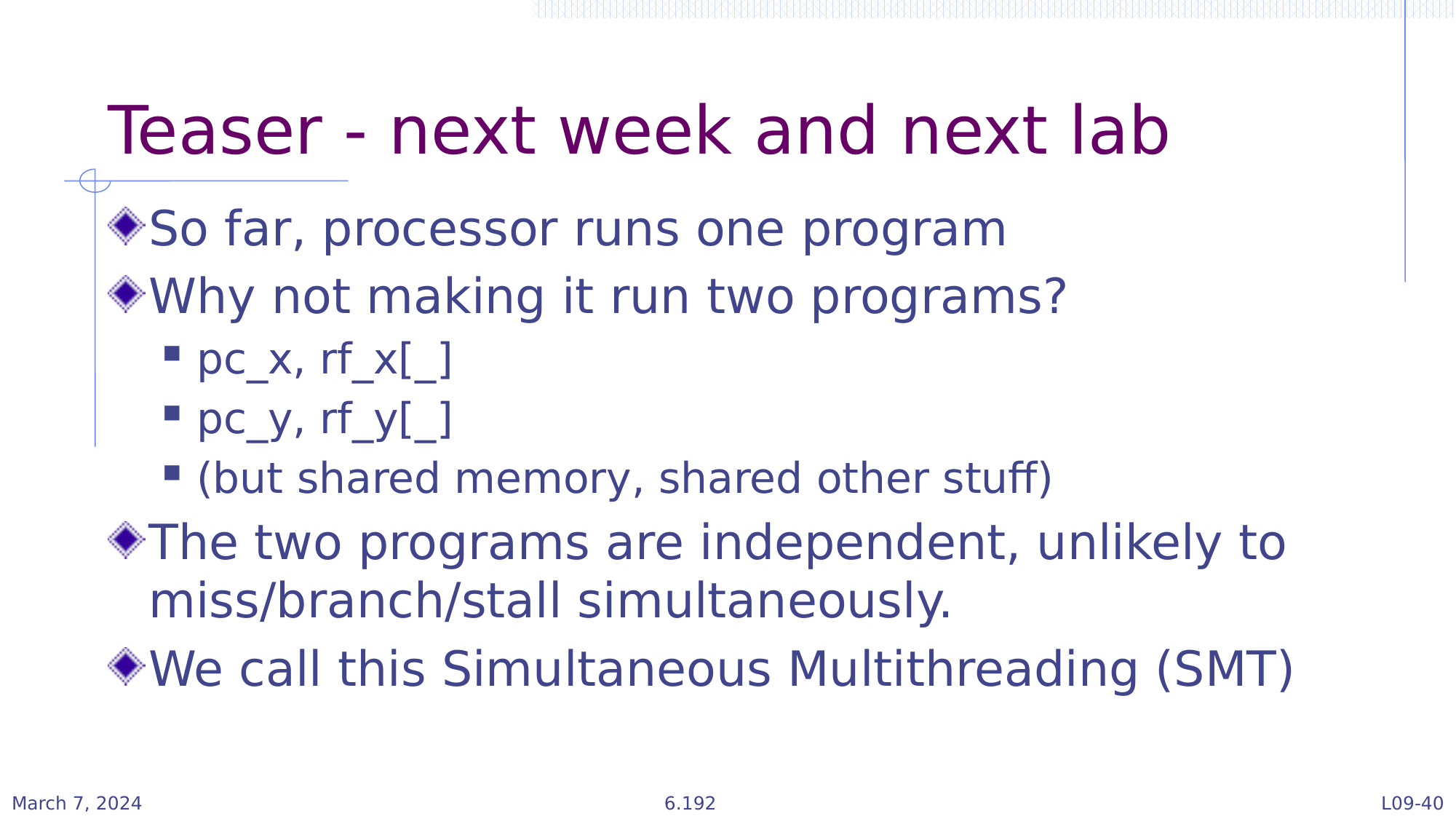

# Teaser - next week and next lab
So far, processor runs one program
Why not making it run two programs?
pc_x, rf_x[_]
pc_y, rf_y[_]
(but shared memory, shared other stuff)
The two programs are independent, unlikely to miss/branch/stall simultaneously.
We call this Simultaneous Multithreading (SMT)

March 7, 2024
L09-40